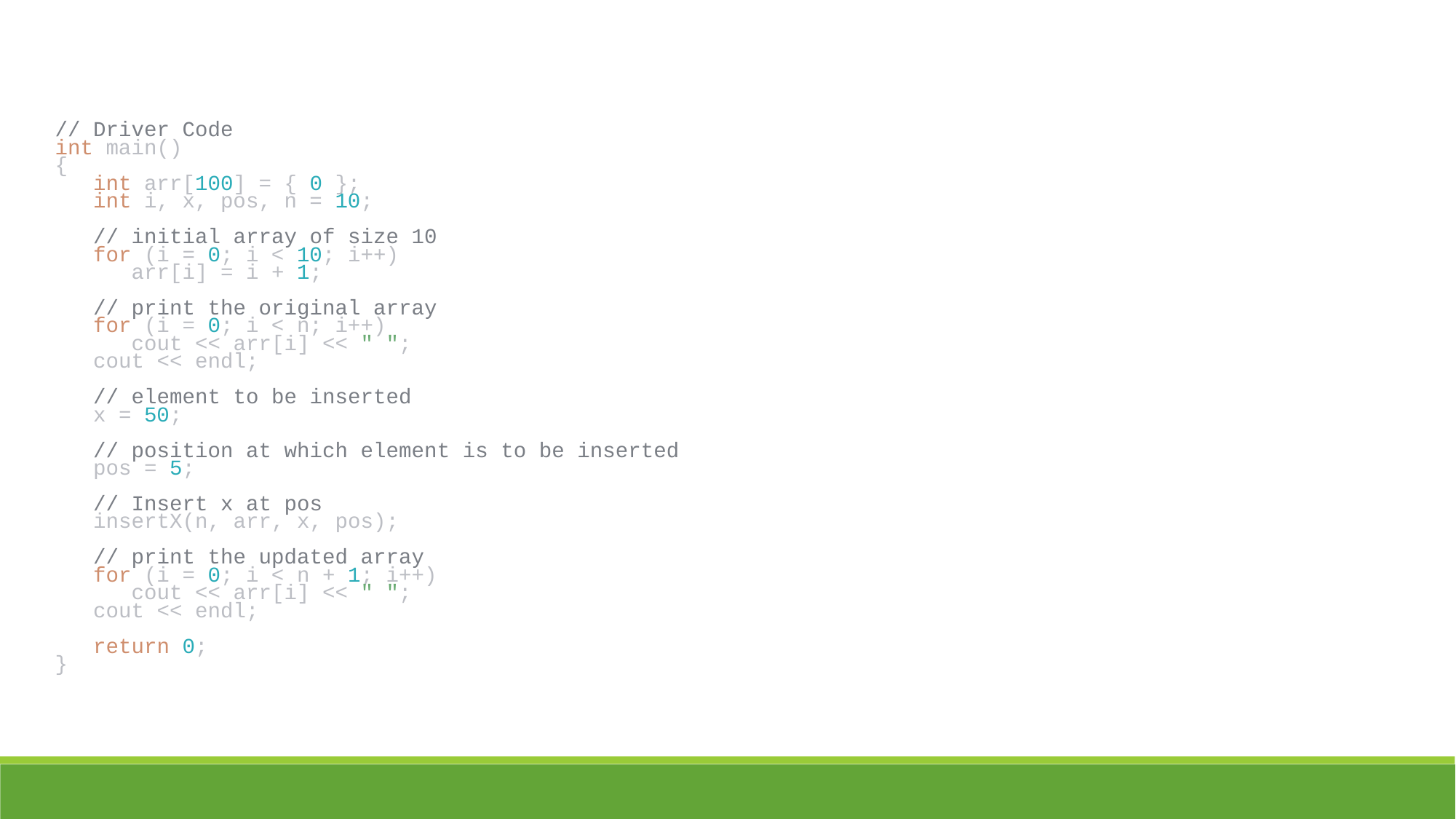

// Driver Code
int main()
{
   int arr[100] = { 0 };
   int i, x, pos, n = 10;

   // initial array of size 10
   for (i = 0; i < 10; i++)
      arr[i] = i + 1;

   // print the original array
   for (i = 0; i < n; i++)
      cout << arr[i] << " ";
   cout << endl;

   // element to be inserted
   x = 50;

   // position at which element is to be inserted
   pos = 5;

   // Insert x at pos
   insertX(n, arr, x, pos);

   // print the updated array
   for (i = 0; i < n + 1; i++)
      cout << arr[i] << " ";
   cout << endl;

   return 0;
}